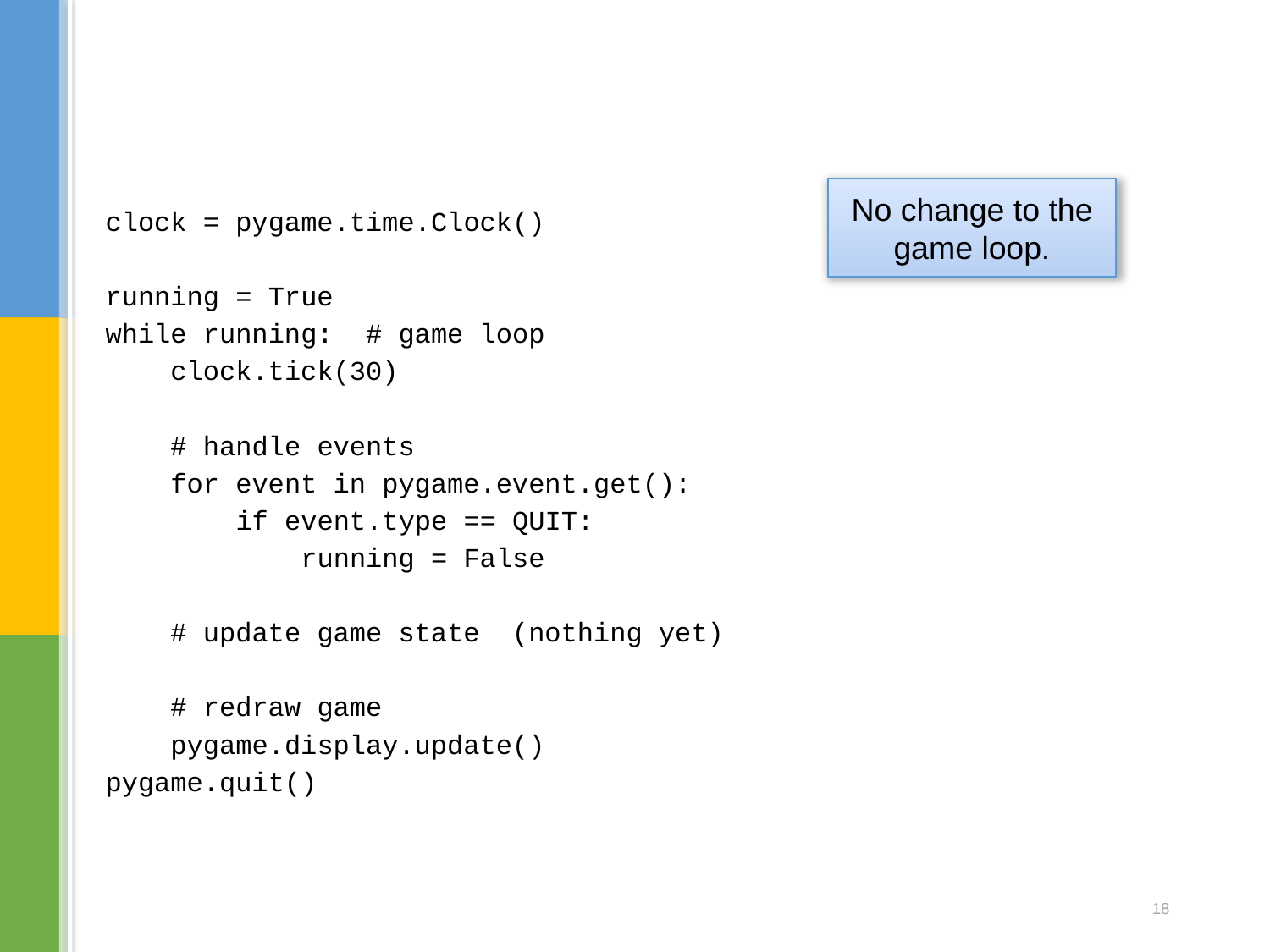

No change to the game loop.
clock = pygame.time.Clock()

running = True
while running:  # game loop
    clock.tick(30)

    # handle events
    for event in pygame.event.get():
        if event.type == QUIT:
            running = False

    # update game state  (nothing yet)

    # redraw game
    pygame.display.update()
pygame.quit()

18